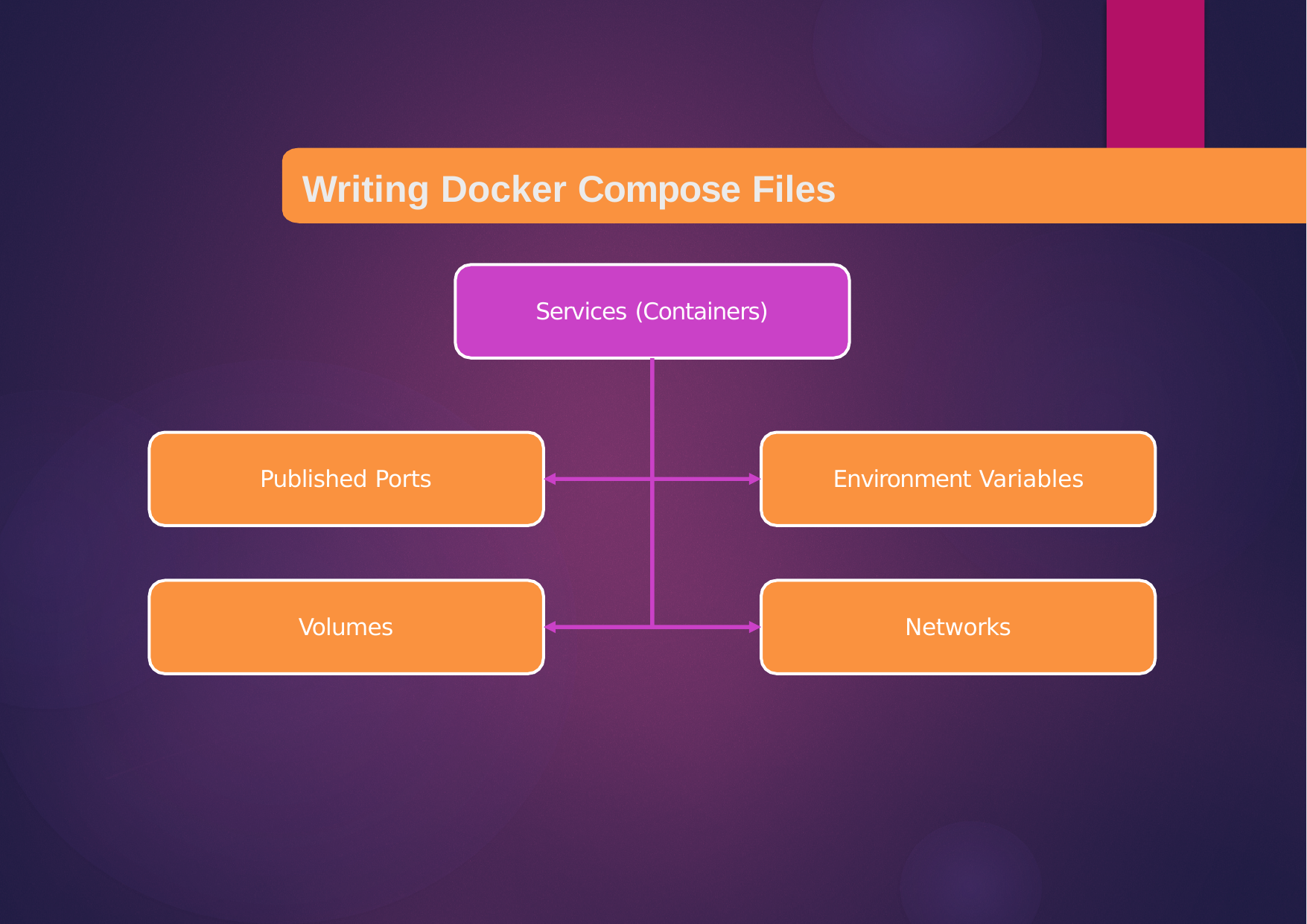

# Writing Docker Compose Files

Services (Containers)

Published Ports
Environment Variables

Volumes
Networks